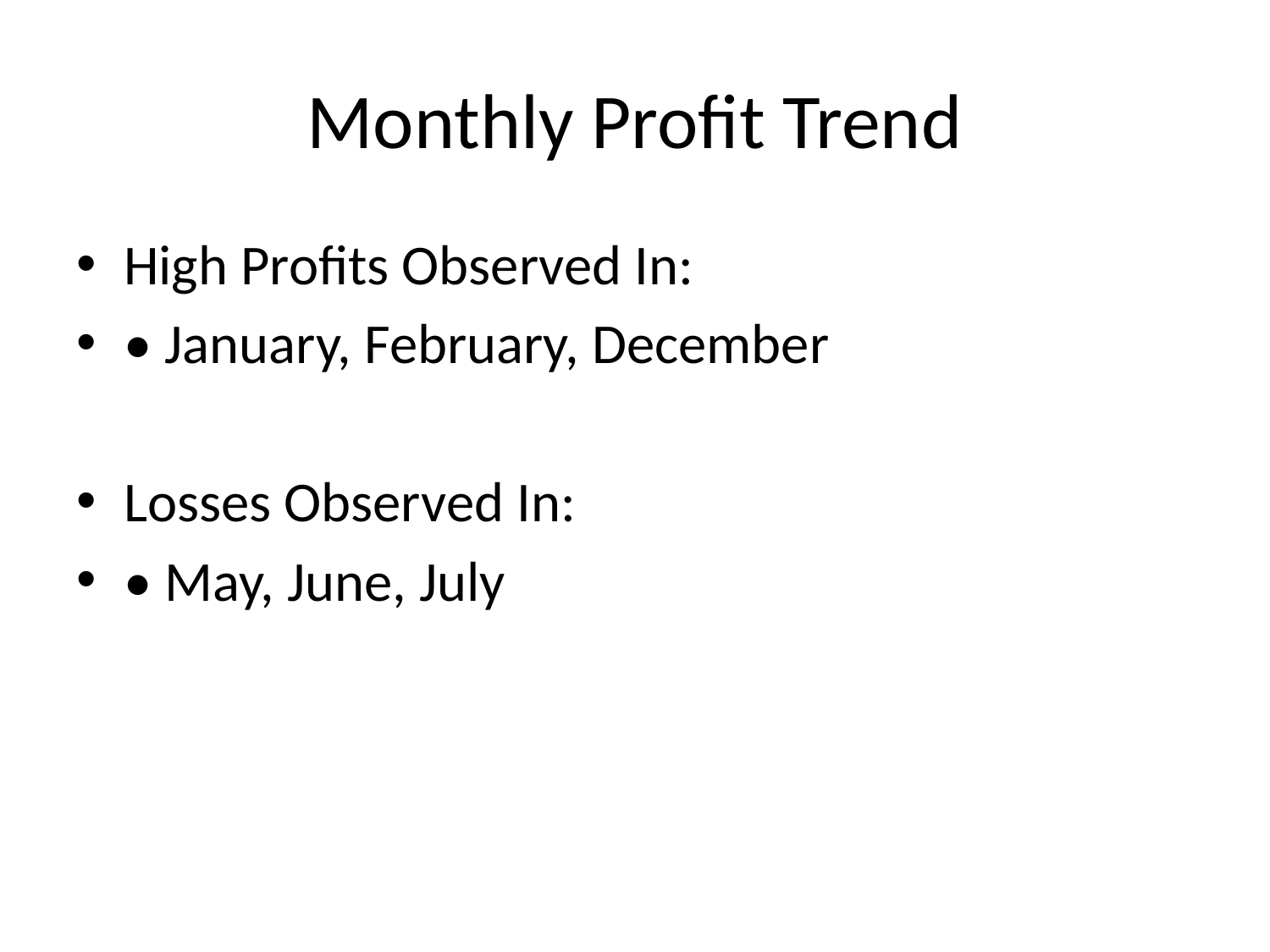

# Monthly Profit Trend
High Profits Observed In:
• January, February, December

Losses Observed In:
• May, June, July